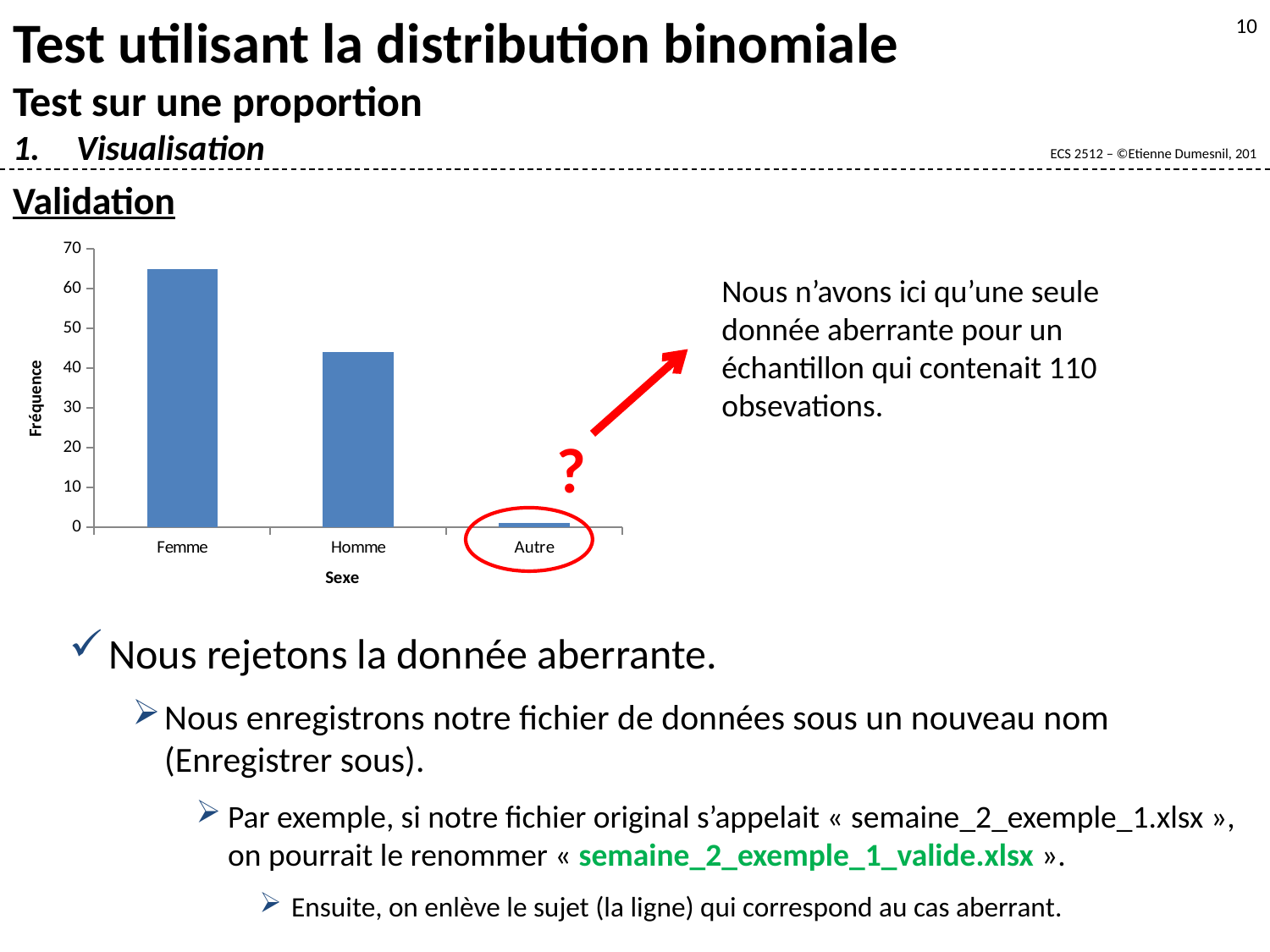

Test utilisant la distribution binomiale
Test sur une proportion
Visualisation
10
Validation

Nous rejetons la donnée aberrante.
Nous enregistrons notre fichier de données sous un nouveau nom (Enregistrer sous).
Par exemple, si notre fichier original s’appelait « semaine_2_exemple_1.xlsx »,
on pourrait le renommer « semaine_2_exemple_1_valide.xlsx ».
Ensuite, on enlève le sujet (la ligne) qui correspond au cas aberrant.

### Chart

| Category |  |
|---|---|
| Femme | 65.0 |
| Homme | 44.0 |
| Autre | 1.0 |
Nous n’avons ici qu’une seule donnée aberrante pour un échantillon qui contenait 110 obsevations.
?